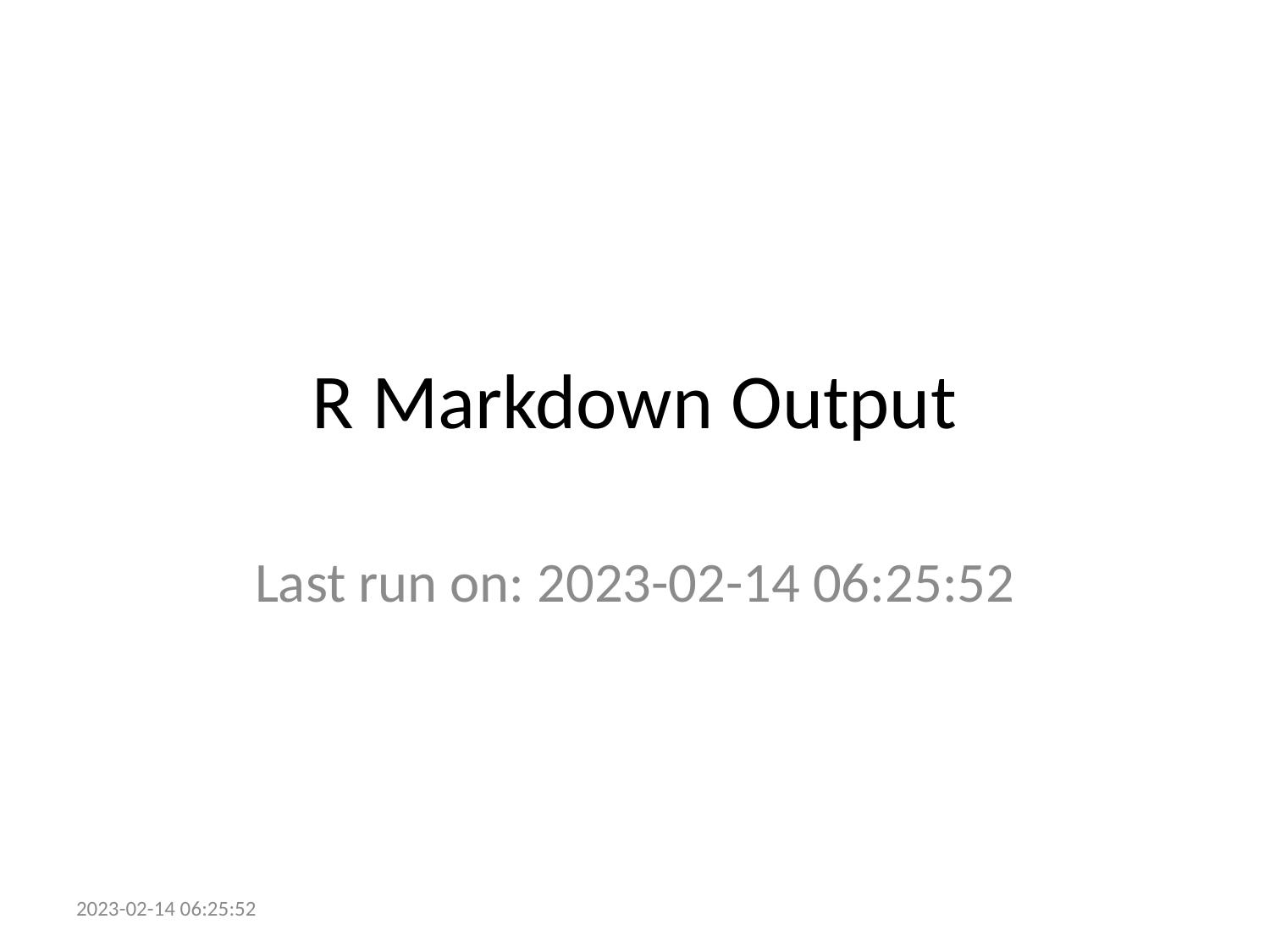

# R Markdown Output
Last run on: 2023-02-14 06:25:52
2023-02-14 06:25:52